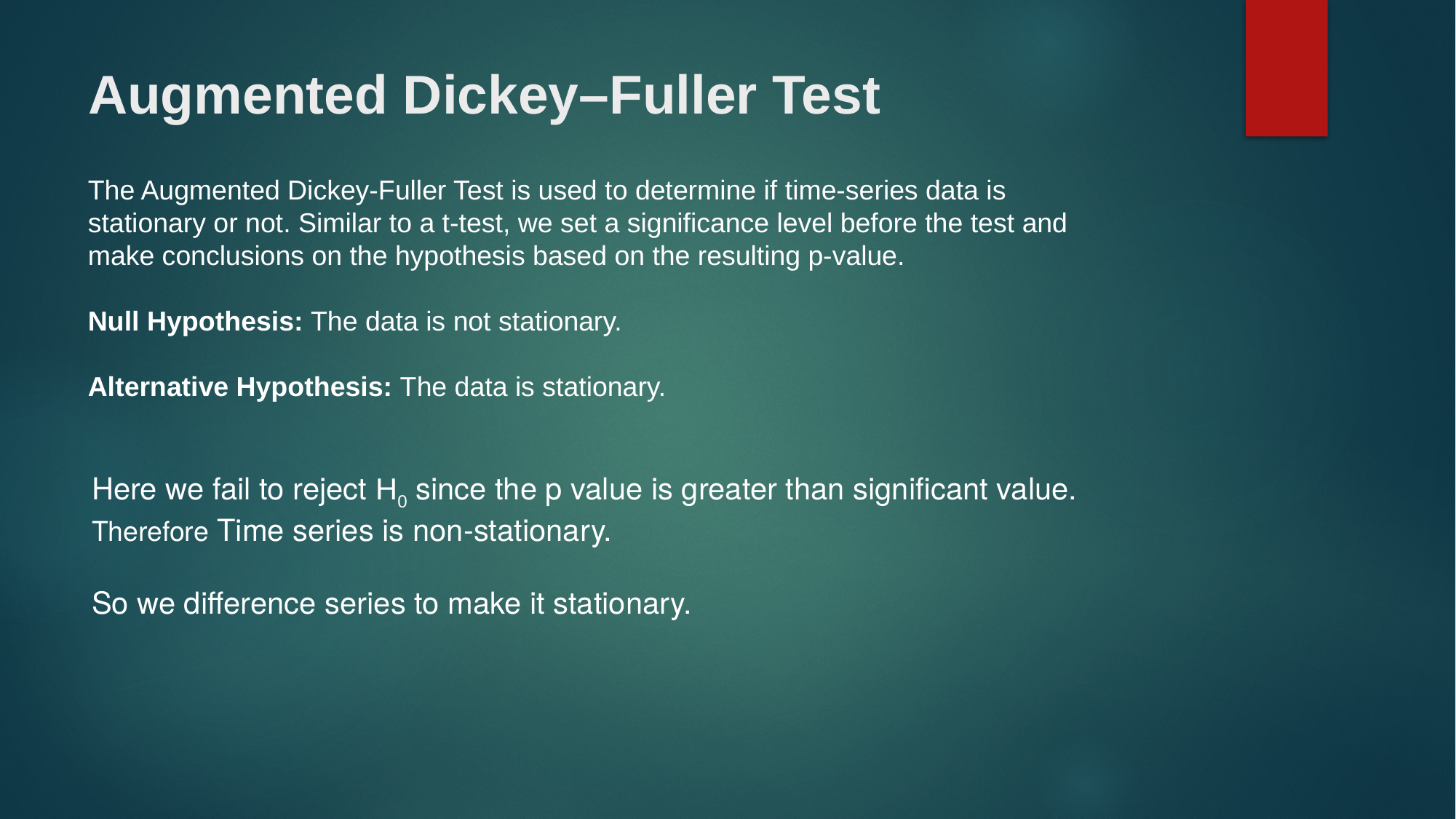

# Augmented Dickey–Fuller Test
The Augmented Dickey-Fuller Test is used to determine if time-series data is stationary or not. Similar to a t-test, we set a significance level before the test and make conclusions on the hypothesis based on the resulting p-value.

Null Hypothesis: The data is not stationary.

Alternative Hypothesis: The data is stationary.

Here we fail to reject H0 since the p value is greater than significant value.
Therefore Time series is non-stationary.

So we difference series to make it stationary.